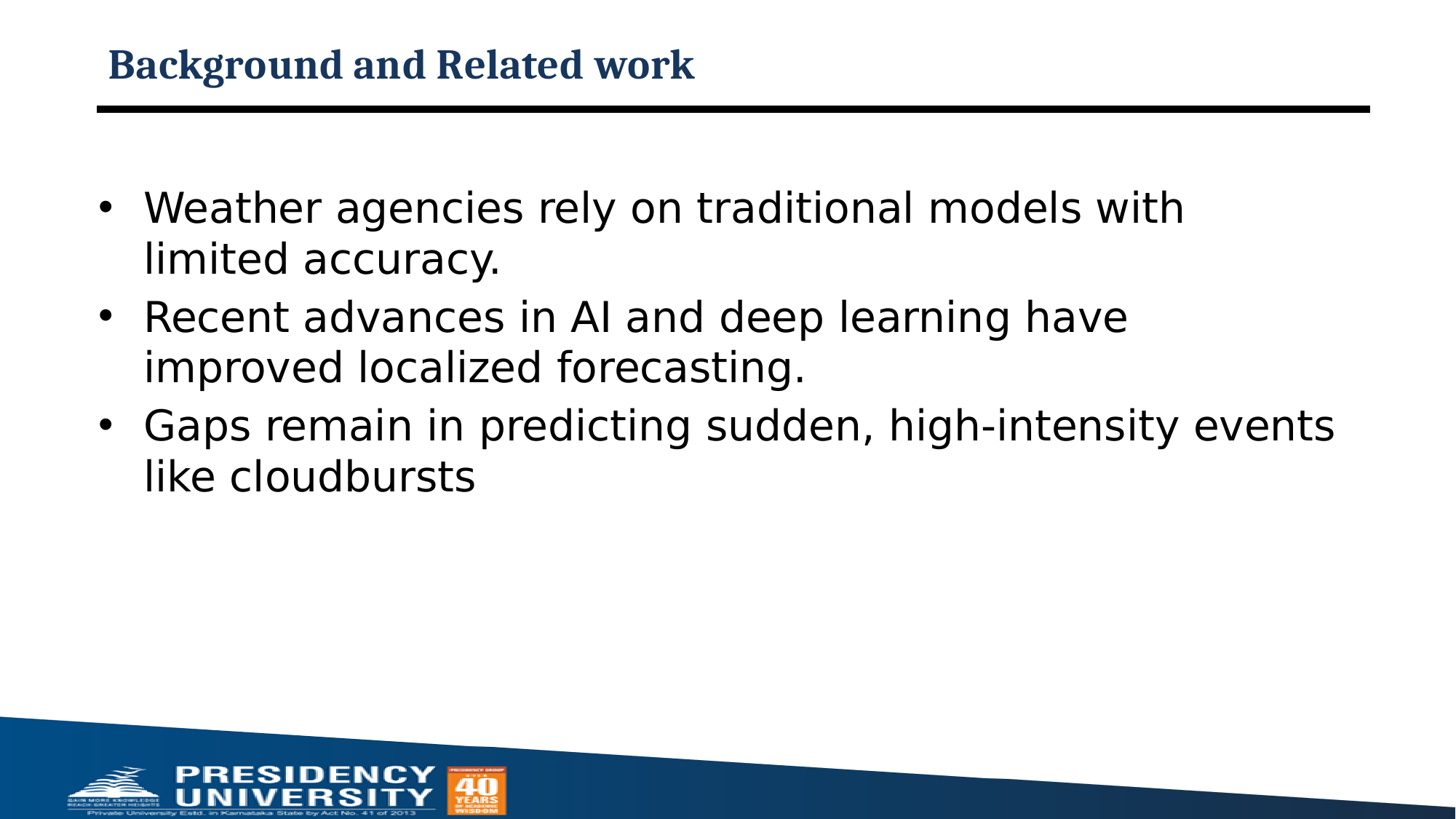

# Background and Related work
Weather agencies rely on traditional models with limited accuracy.
Recent advances in AI and deep learning have improved localized forecasting.
Gaps remain in predicting sudden, high-intensity events like cloudbursts